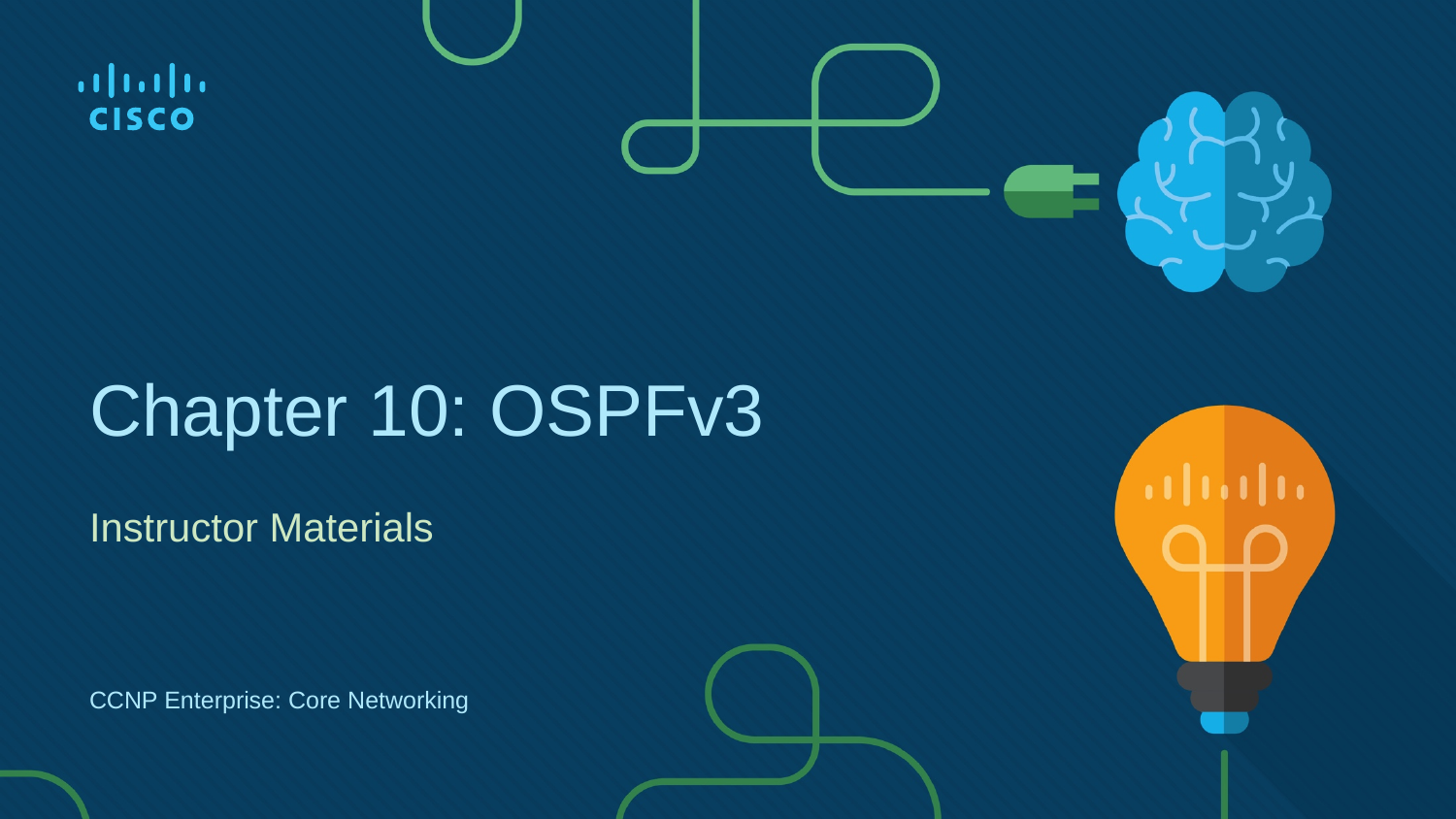

# Chapter 10: OSPFv3
Instructor Materials
CCNP Enterprise: Core Networking